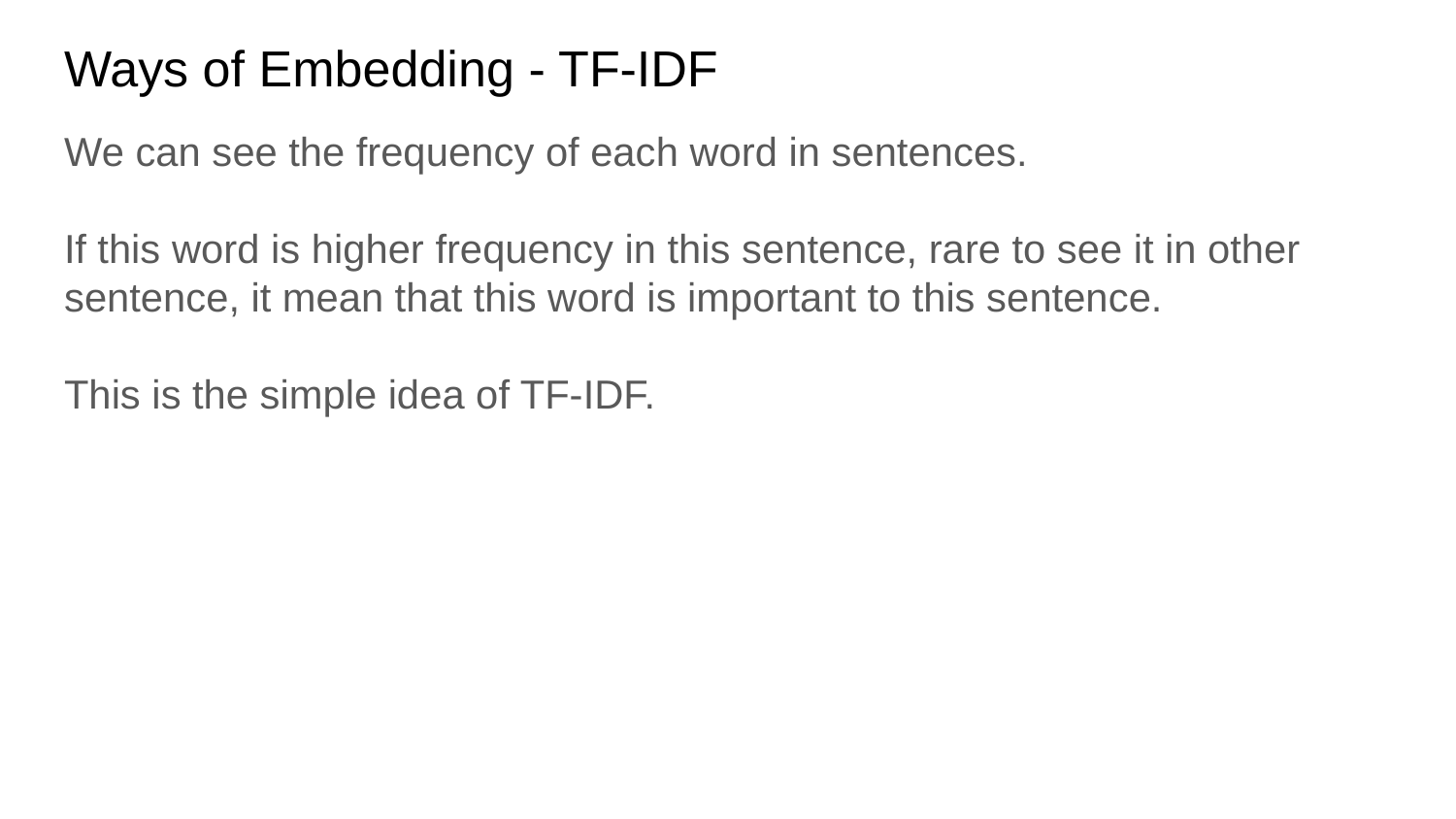

# Ways of Embedding - TF-IDF
We can see the frequency of each word in sentences.

If this word is higher frequency in this sentence, rare to see it in other sentence, it mean that this word is important to this sentence.

This is the simple idea of TF-IDF.